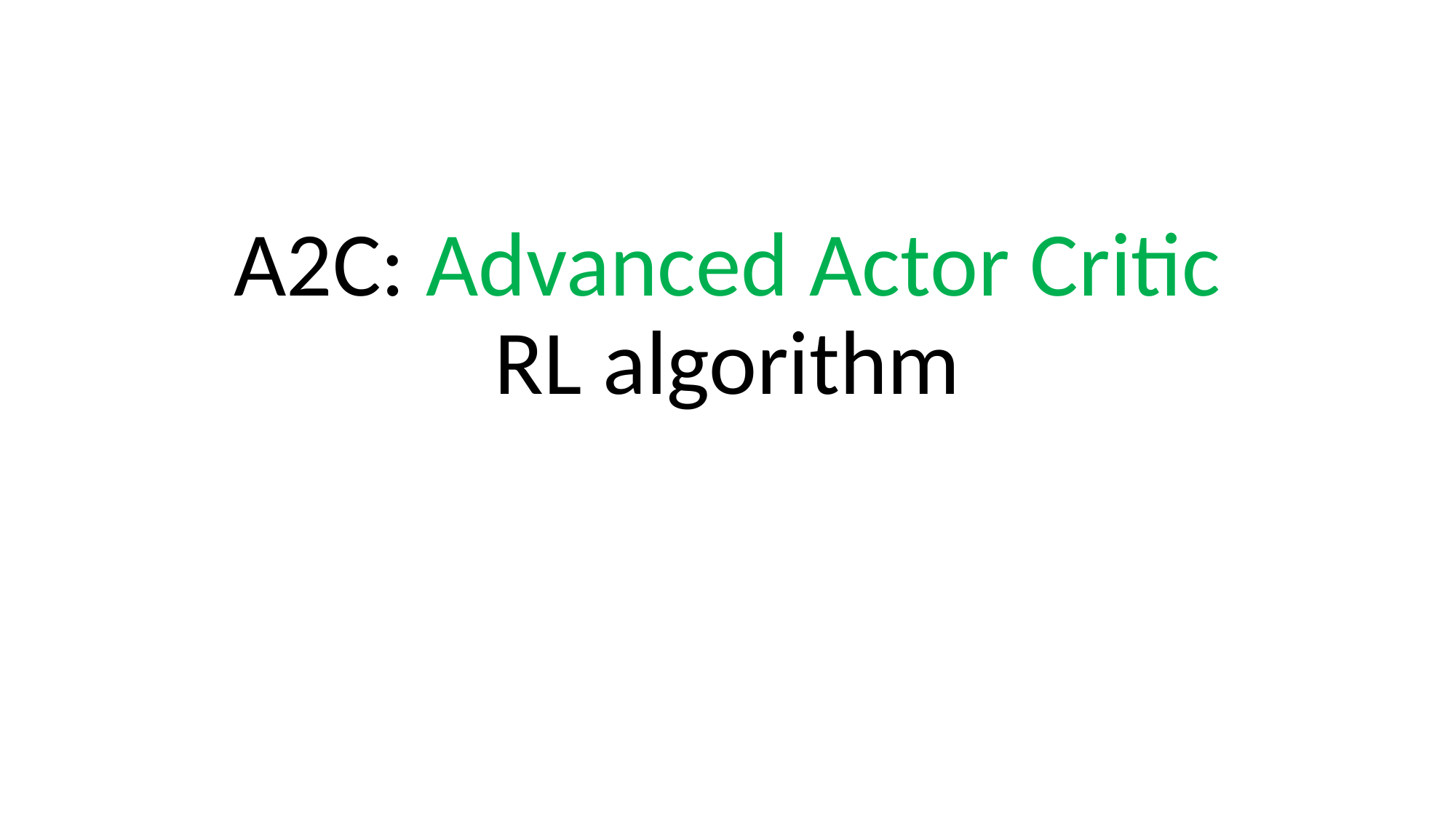

# A2C: Advanced Actor Critic RL algorithm